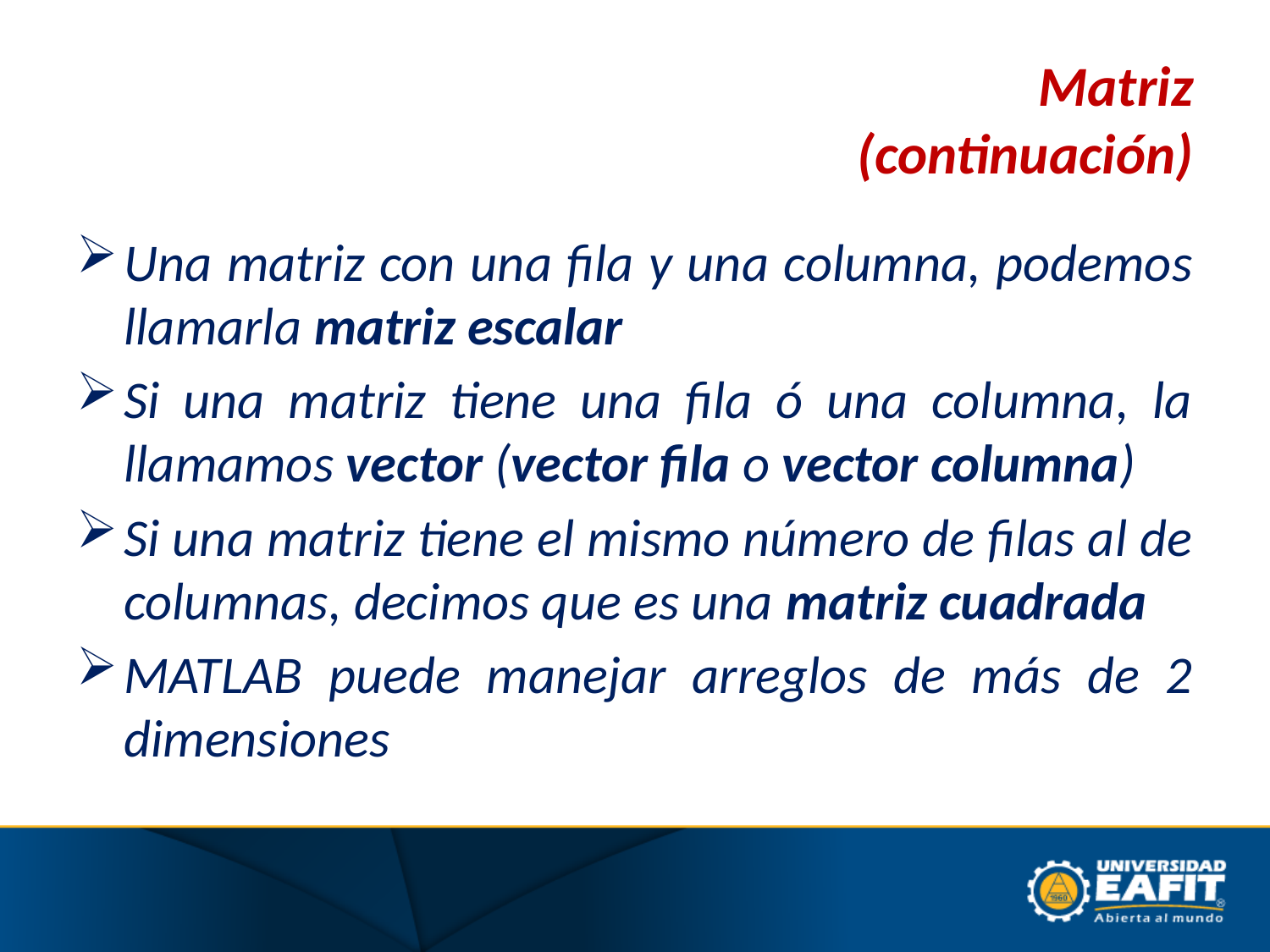

# Matriz (continuación)
Una matriz con una fila y una columna, podemos llamarla matriz escalar
Si una matriz tiene una fila ó una columna, la llamamos vector (vector fila o vector columna)
Si una matriz tiene el mismo número de filas al de columnas, decimos que es una matriz cuadrada
MATLAB puede manejar arreglos de más de 2 dimensiones